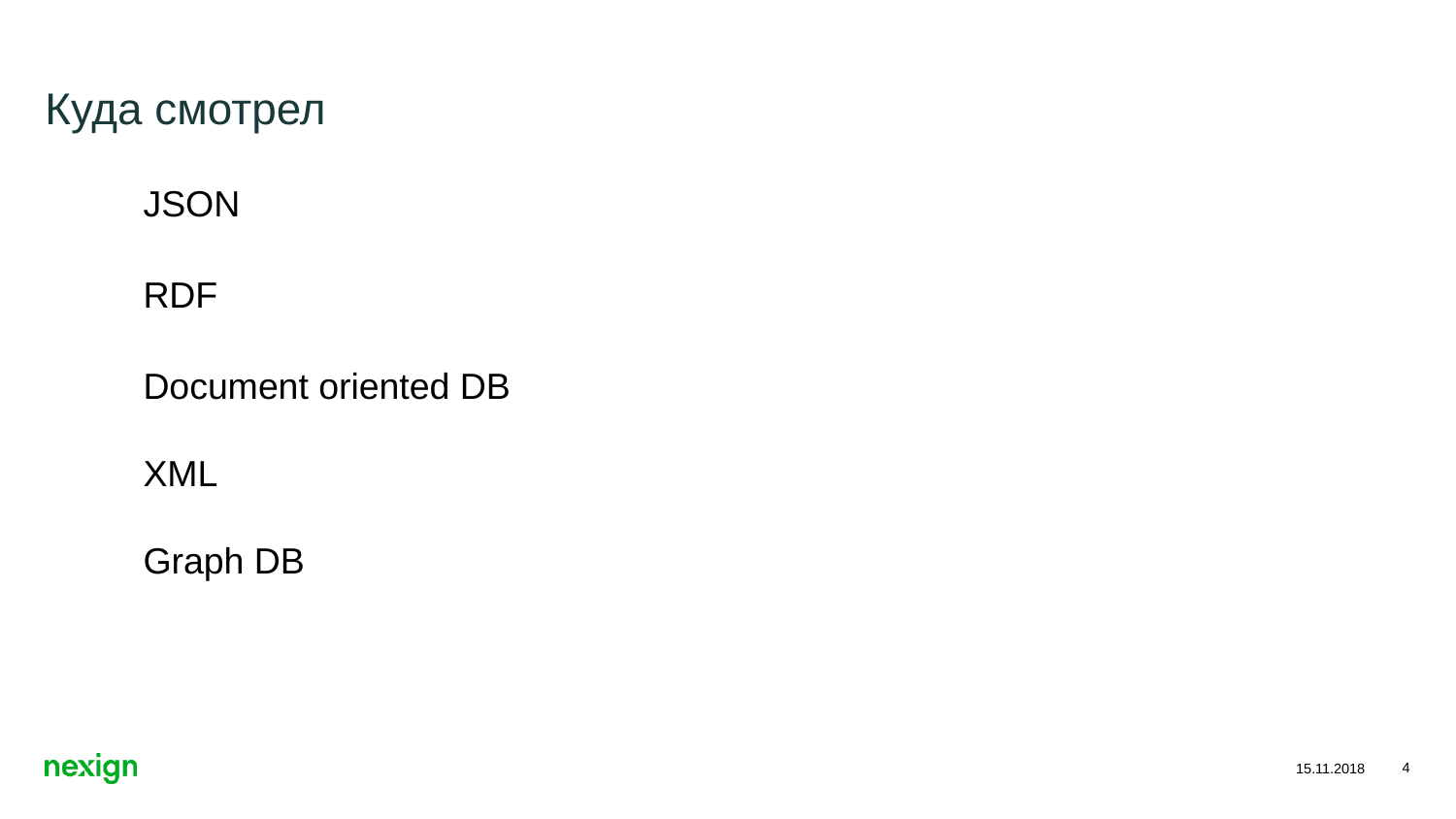

# Куда смотрел
JSON
RDF
Document oriented DB

XML

Graph DB
4
15.11.2018